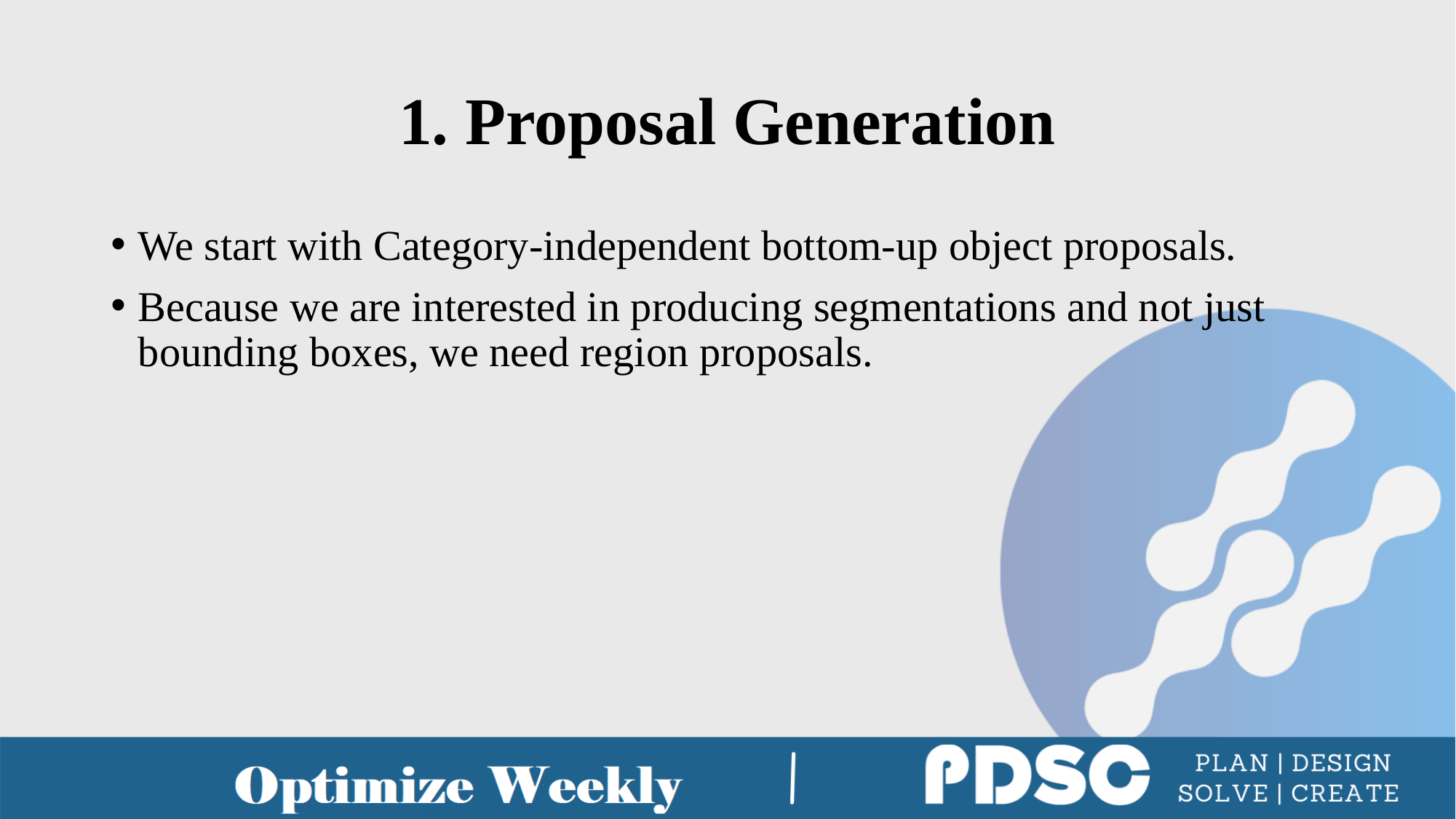

# 1. Proposal Generation
We start with Category-independent bottom-up object proposals.
Because we are interested in producing segmentations and not just bounding boxes, we need region proposals.